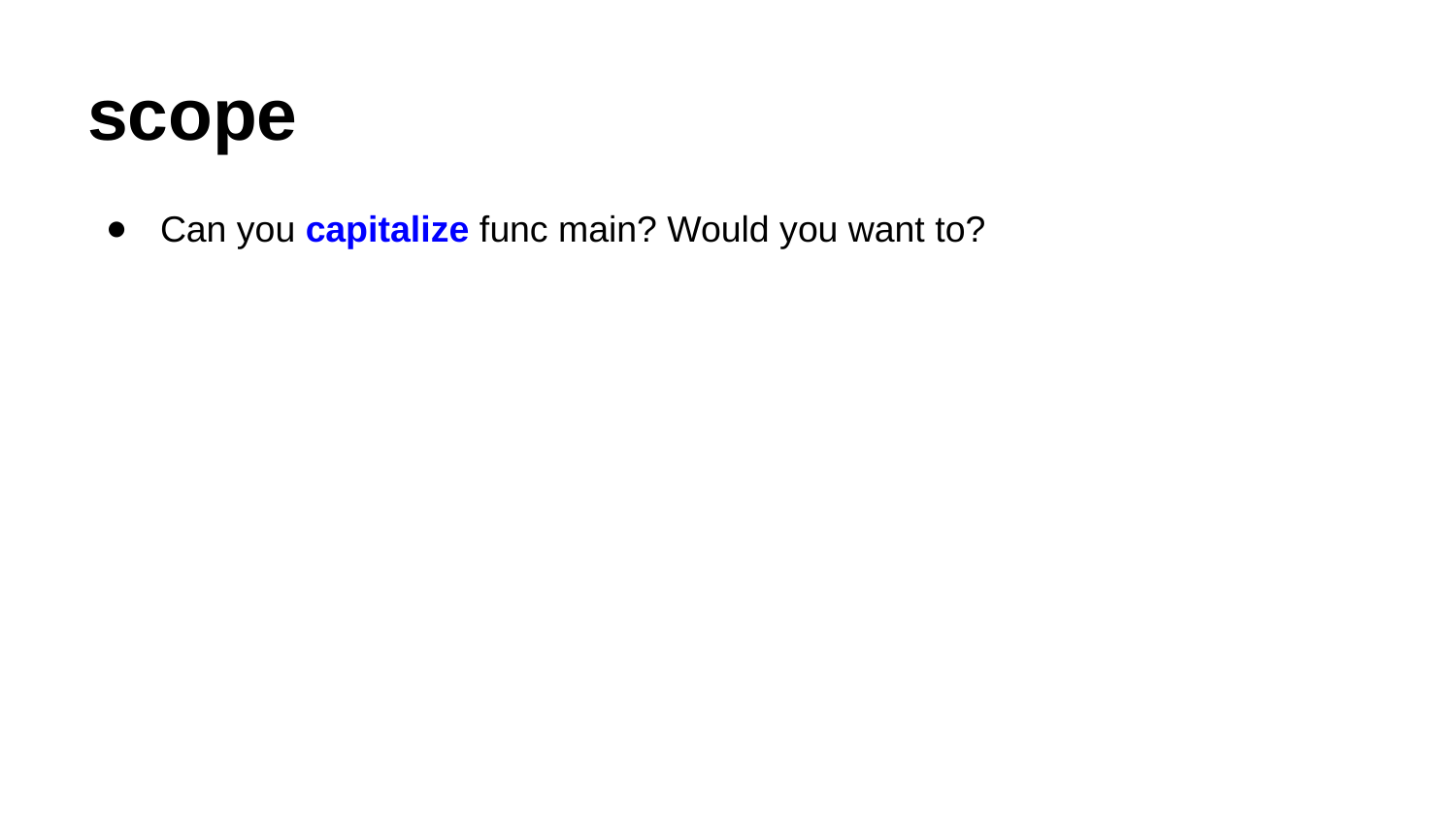

# scope
Can you capitalize func main? Would you want to?